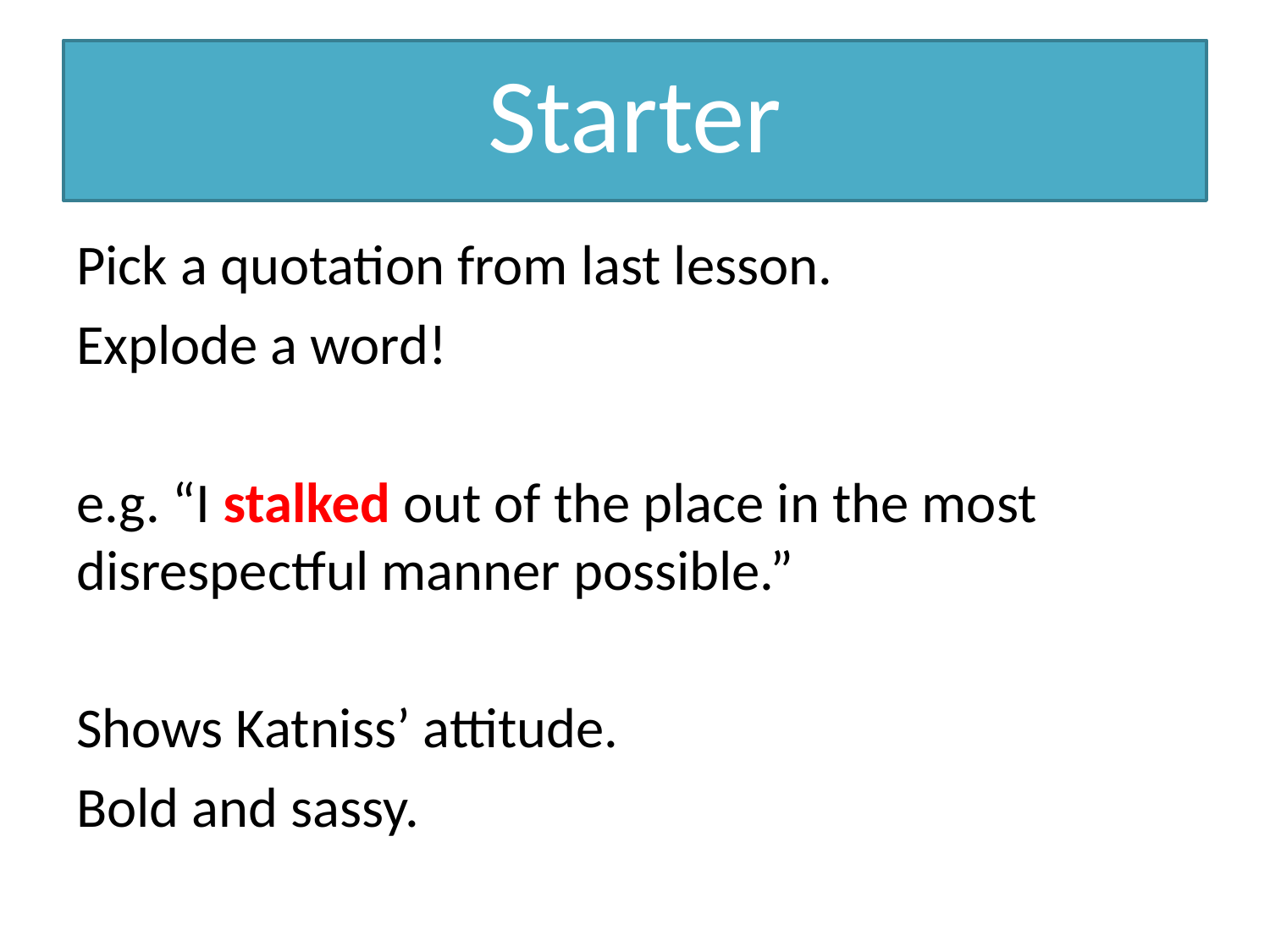

Starter
Pick a quotation from last lesson.
Explode a word!

e.g. “I stalked out of the place in the most disrespectful manner possible.”

Shows Katniss’ attitude.
Bold and sassy.